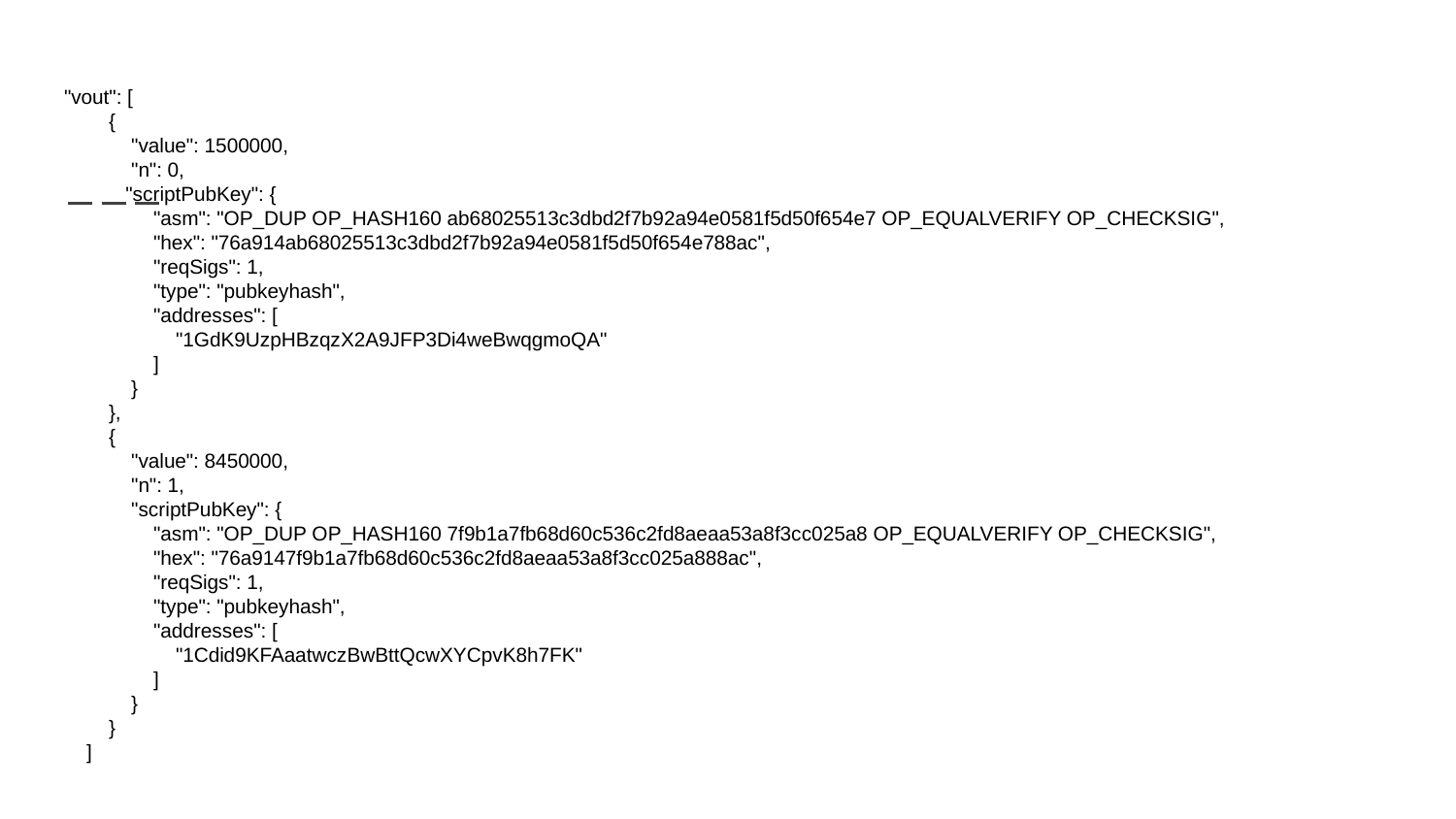

#
"vout": [
        {
            "value": 1500000,
            "n": 0,
           "scriptPubKey": {
                "asm": "OP_DUP OP_HASH160 ab68025513c3dbd2f7b92a94e0581f5d50f654e7 OP_EQUALVERIFY OP_CHECKSIG",
                "hex": "76a914ab68025513c3dbd2f7b92a94e0581f5d50f654e788ac",
                "reqSigs": 1,
                "type": "pubkeyhash",
                "addresses": [
                    "1GdK9UzpHBzqzX2A9JFP3Di4weBwqgmoQA"
                ]
            }
        },
        {
            "value": 8450000,
            "n": 1,
            "scriptPubKey": {
                "asm": "OP_DUP OP_HASH160 7f9b1a7fb68d60c536c2fd8aeaa53a8f3cc025a8 OP_EQUALVERIFY OP_CHECKSIG",
                "hex": "76a9147f9b1a7fb68d60c536c2fd8aeaa53a8f3cc025a888ac",
                "reqSigs": 1,
                "type": "pubkeyhash",
                "addresses": [
                    "1Cdid9KFAaatwczBwBttQcwXYCpvK8h7FK"
                ]
            }
        }
    ]